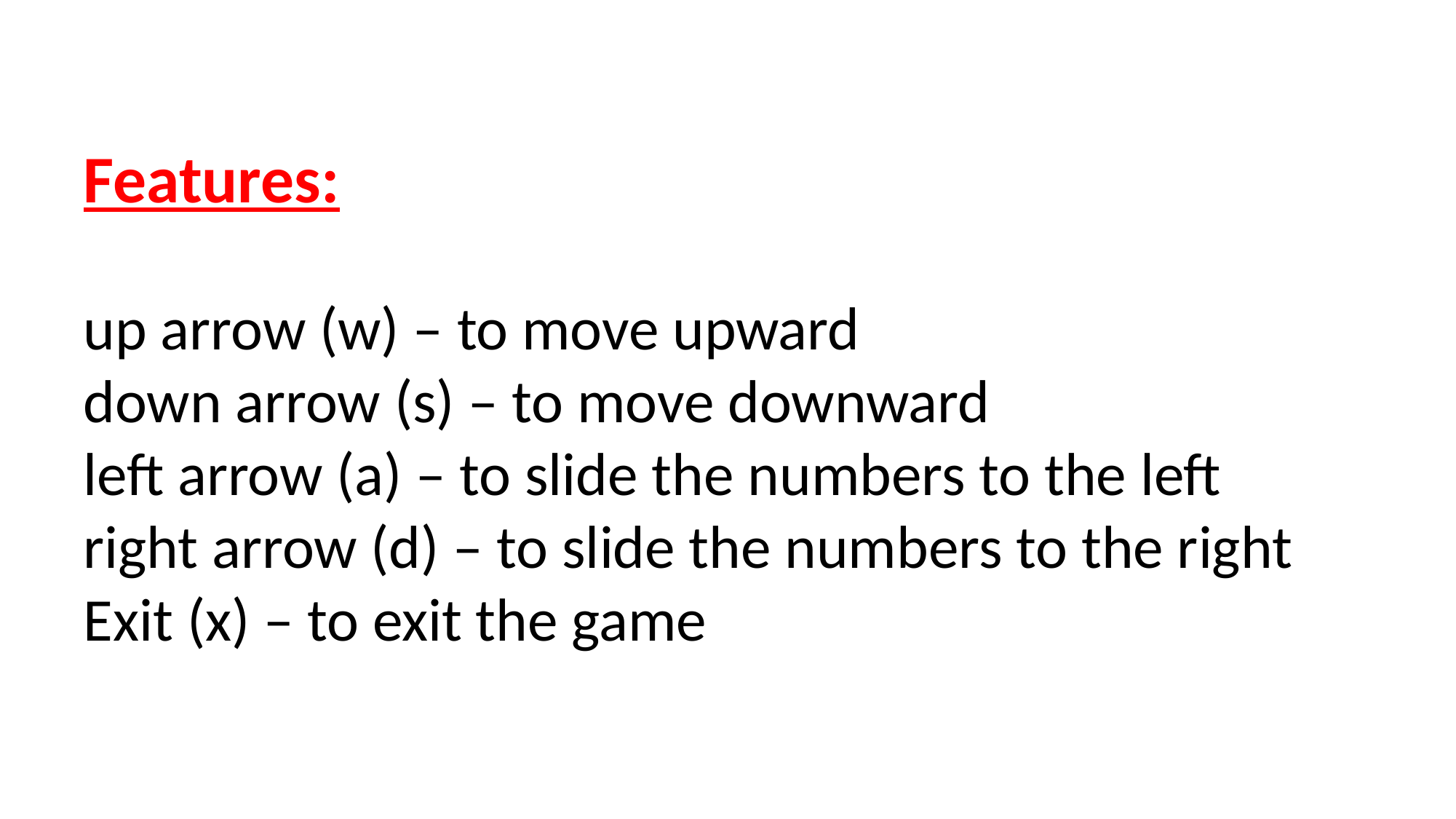

Features:

up arrow (w) – to move upward
down arrow (s) – to move downward
left arrow (a) – to slide the numbers to the left
right arrow (d) – to slide the numbers to the right
Exit (x) – to exit the game